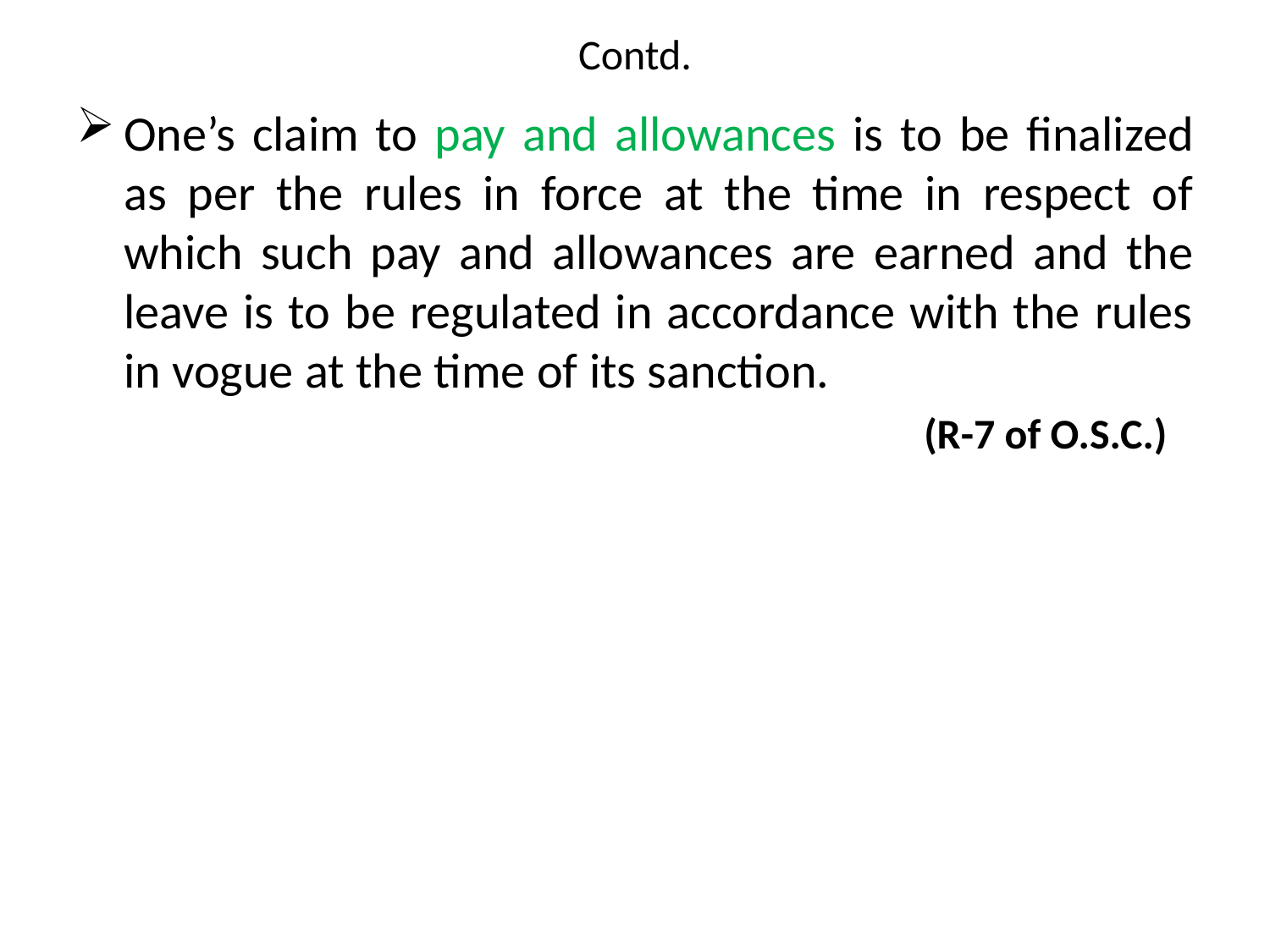

# Contd.
One’s claim to pay and allowances is to be finalized as per the rules in force at the time in respect of which such pay and allowances are earned and the leave is to be regulated in accordance with the rules in vogue at the time of its sanction.
                                                                                         (R-7 of O.S.C.)